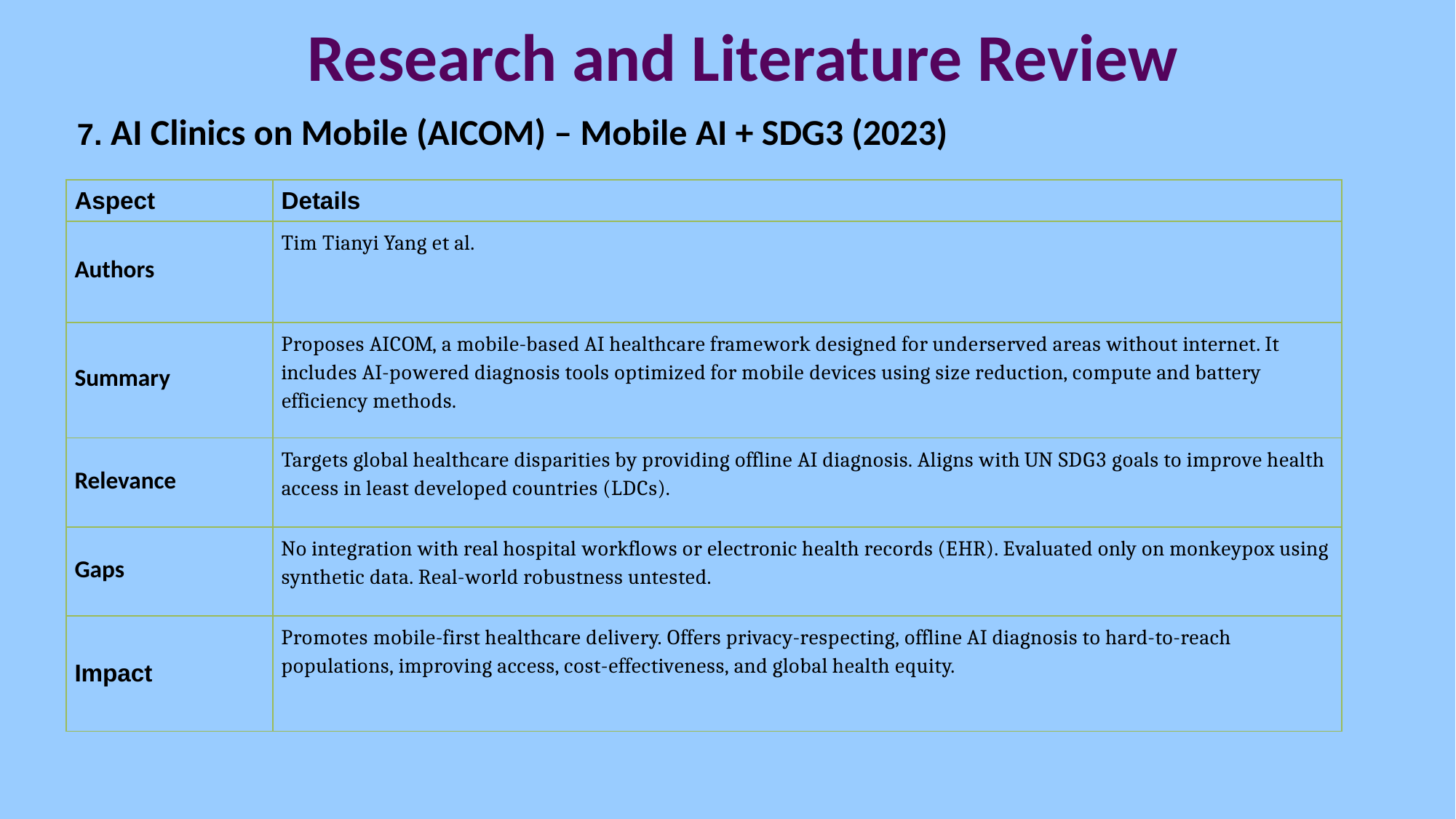

# Research and Literature Review
7. AI Clinics on Mobile (AICOM) – Mobile AI + SDG3 (2023)

| Aspect | Details |
| --- | --- |
| Authors | Tim Tianyi Yang et al. |
| Summary | Proposes AICOM, a mobile-based AI healthcare framework designed for underserved areas without internet. It includes AI-powered diagnosis tools optimized for mobile devices using size reduction, compute and battery efficiency methods. |
| Relevance | Targets global healthcare disparities by providing offline AI diagnosis. Aligns with UN SDG3 goals to improve health access in least developed countries (LDCs). |
| Gaps | No integration with real hospital workflows or electronic health records (EHR). Evaluated only on monkeypox using synthetic data. Real-world robustness untested. |
| Impact | Promotes mobile-first healthcare delivery. Offers privacy-respecting, offline AI diagnosis to hard-to-reach populations, improving access, cost-effectiveness, and global health equity. |